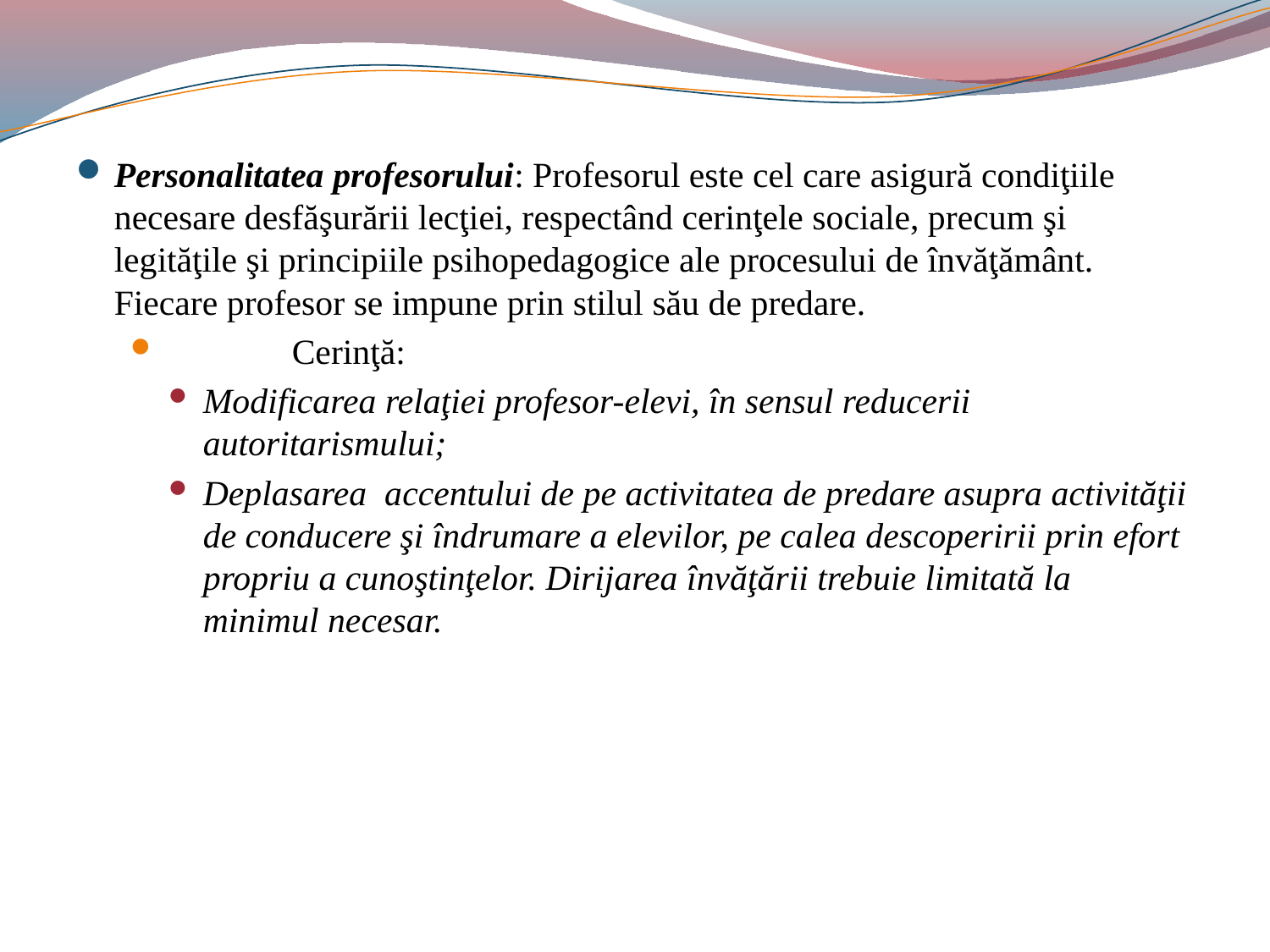

#
Personalitatea profesorului: Profesorul este cel care asigură condiţiile necesare desfăşurării lecţiei, respectând cerinţele sociale, precum şi legităţile şi principiile psihopedagogice ale procesului de învăţământ. Fiecare profesor se impune prin stilul său de predare.
	Cerinţă:
Modificarea relaţiei profesor-elevi, în sensul reducerii autoritarismului;
Deplasarea  accentului de pe activitatea de predare asupra activităţii de conducere şi îndrumare a elevilor, pe calea descoperirii prin efort propriu a cunoştinţelor. Dirijarea învăţării trebuie limitată la minimul necesar.